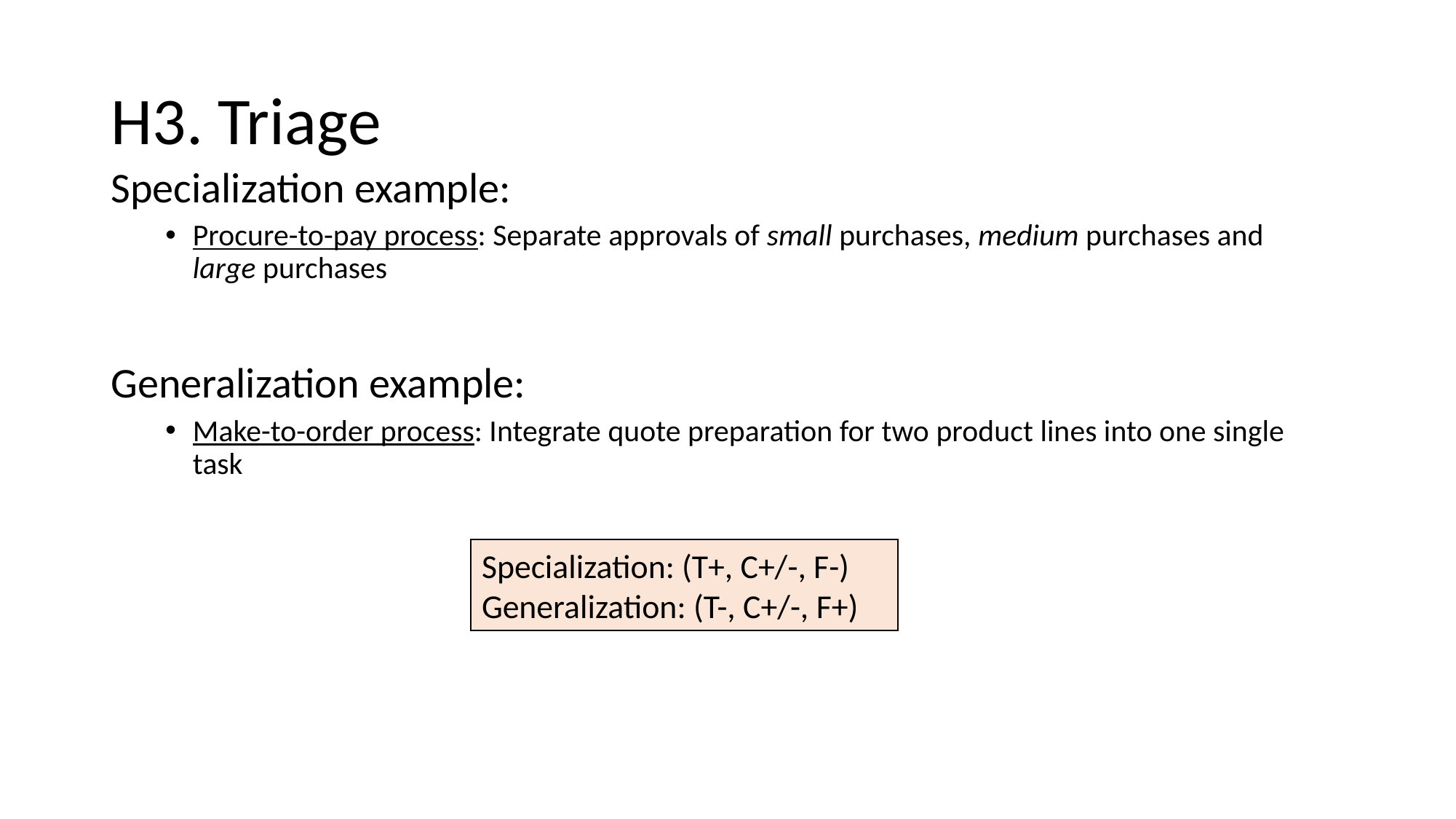

# H3. Triage
Specialization example:
Procure-to-pay process: Separate approvals of small purchases, medium purchases and large purchases

Generalization example:
Make-to-order process: Integrate quote preparation for two product lines into one single task

Specialization: (T+, C+/-, F-)
Generalization: (T-, C+/-, F+)